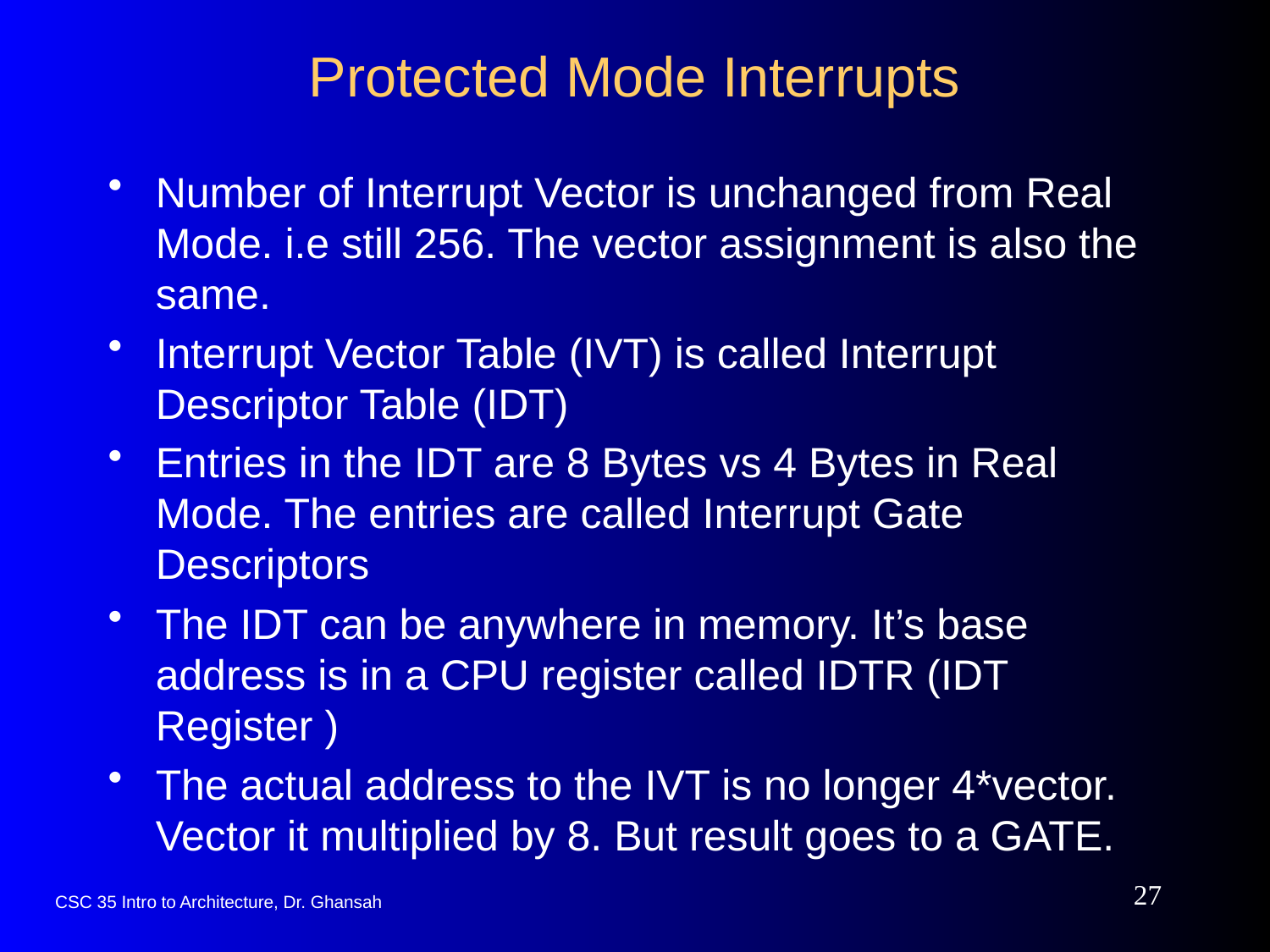

# Protected Mode Interrupts
Number of Interrupt Vector is unchanged from Real Mode. i.e still 256. The vector assignment is also the same.
Interrupt Vector Table (IVT) is called Interrupt Descriptor Table (IDT)
Entries in the IDT are 8 Bytes vs 4 Bytes in Real Mode. The entries are called Interrupt Gate Descriptors
The IDT can be anywhere in memory. It’s base address is in a CPU register called IDTR (IDT Register )
The actual address to the IVT is no longer 4*vector. Vector it multiplied by 8. But result goes to a GATE.
27
CSC 35 Intro to Architecture, Dr. Ghansah